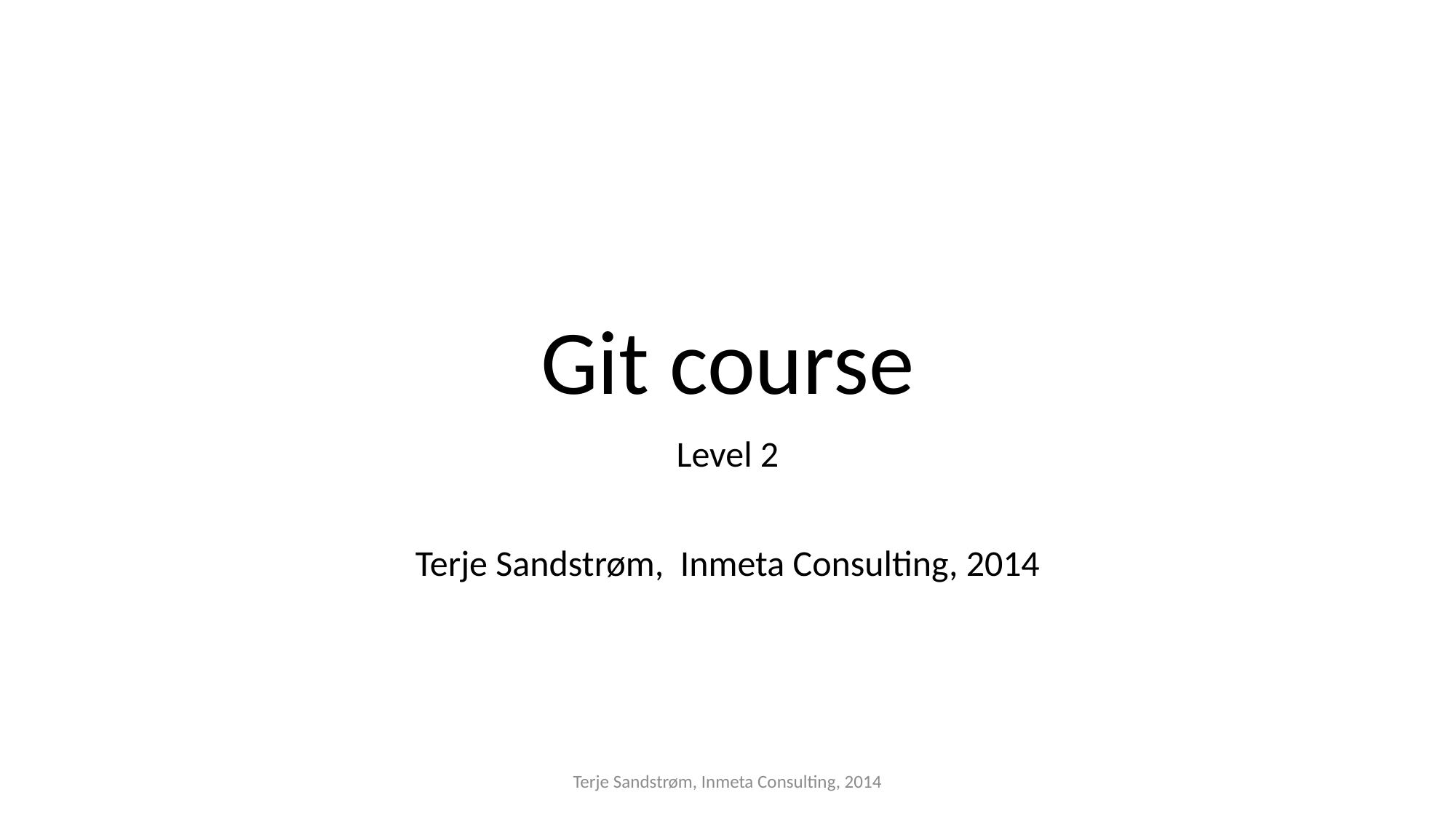

# Git course
Level 2

Terje Sandstrøm,  Inmeta Consulting, 2014
Terje Sandstrøm, Inmeta Consulting, 2014